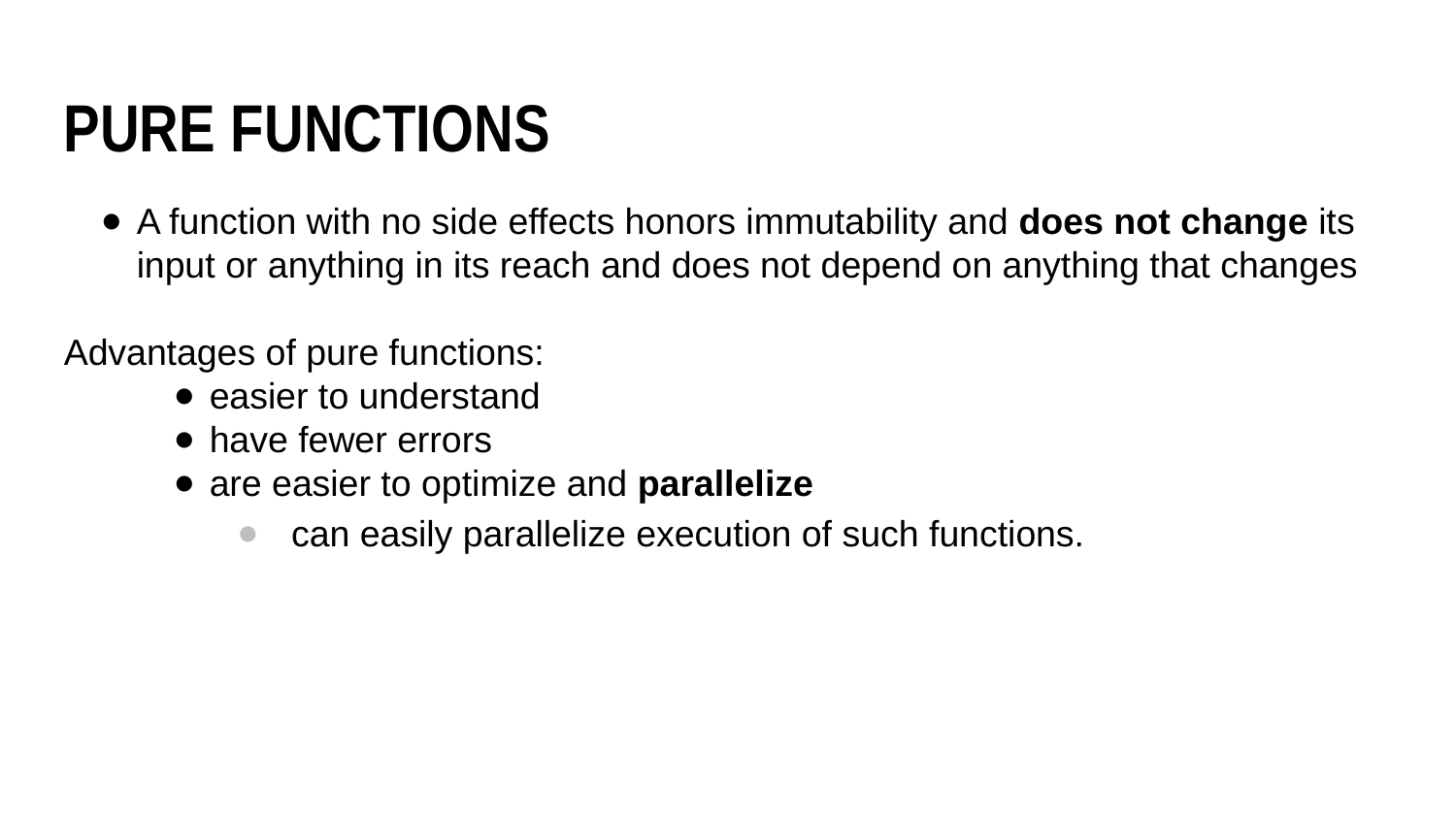

Pure Functions
A function with no side effects honors immutability and does not change its input or anything in its reach and does not depend on anything that changes

Advantages of pure functions:
easier to understand
have fewer errors
are easier to optimize and parallelize
can easily parallelize execution of such functions.